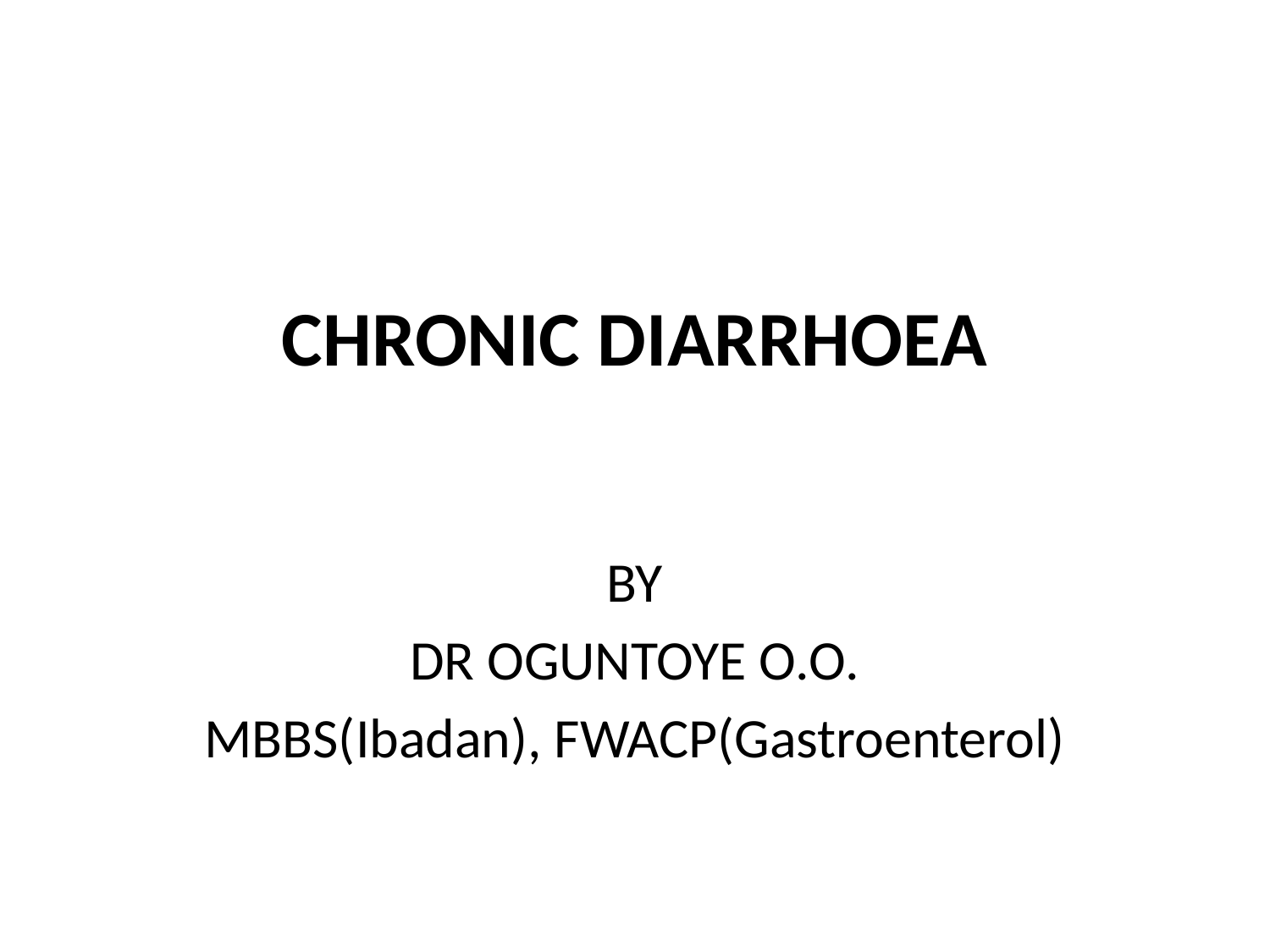

# CHRONIC DIARRHOEA
BY
DR OGUNTOYE O.O.
MBBS(Ibadan), FWACP(Gastroenterol)